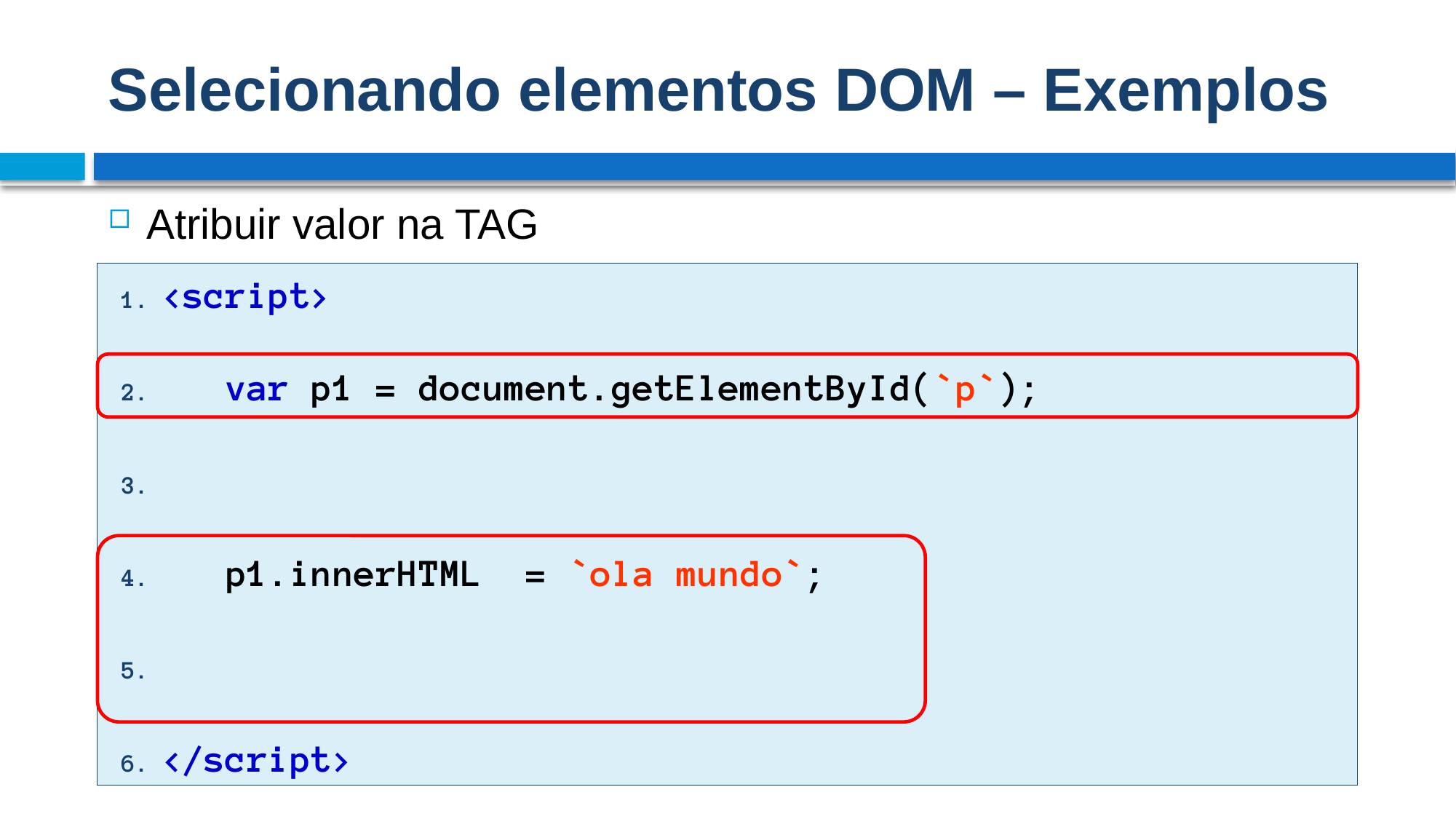

# Selecionando elementos DOM – Exemplos
13
Atribuir valor na TAG
<script>
   var p1 = document.getElementById(`p`);

   p1.innerHTML  = `ola mundo`;

</script>